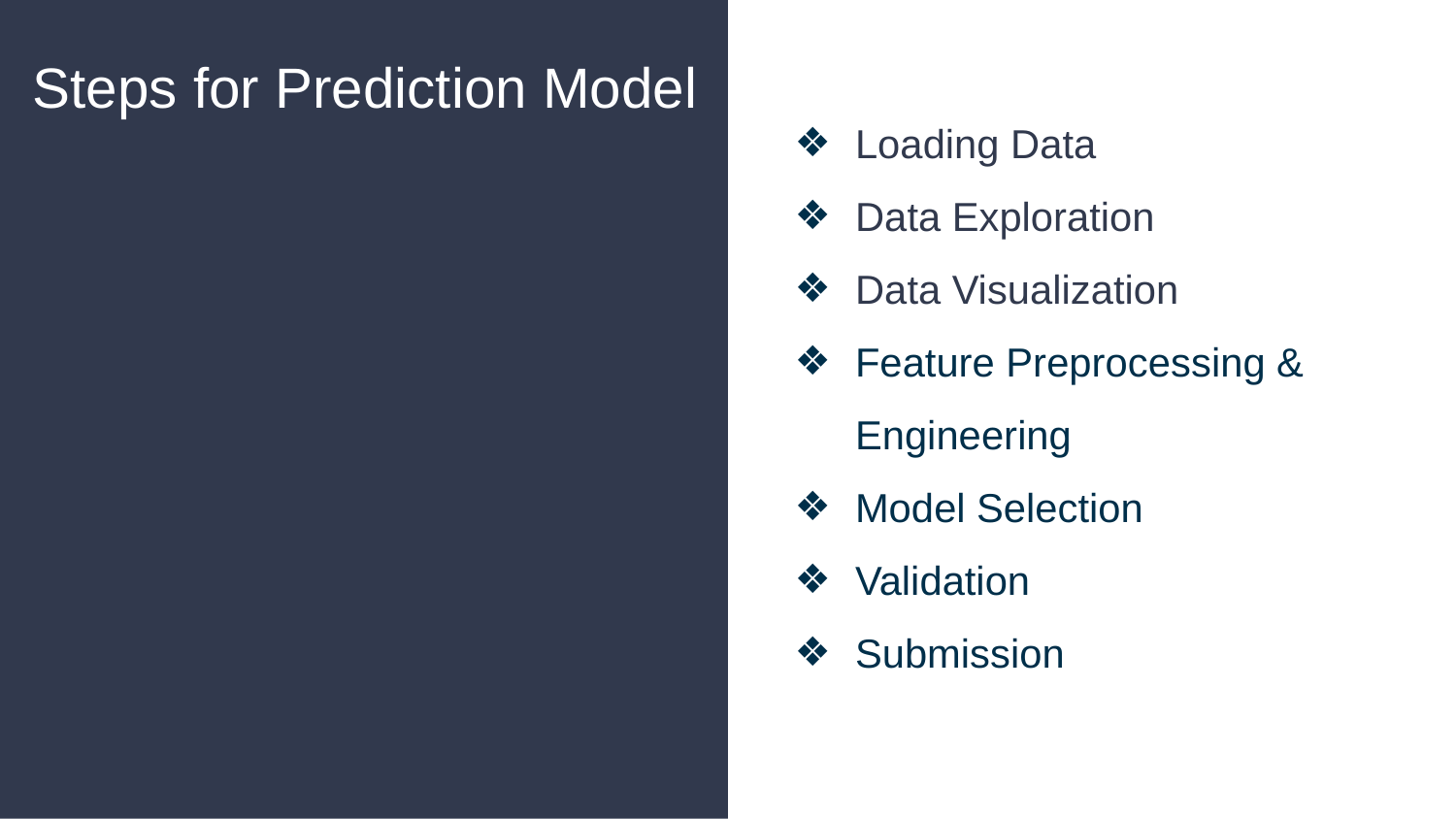

Loading Data
Data Exploration
Data Visualization
Feature Preprocessing & Engineering
Model Selection
Validation
Submission
# Steps for Prediction Model